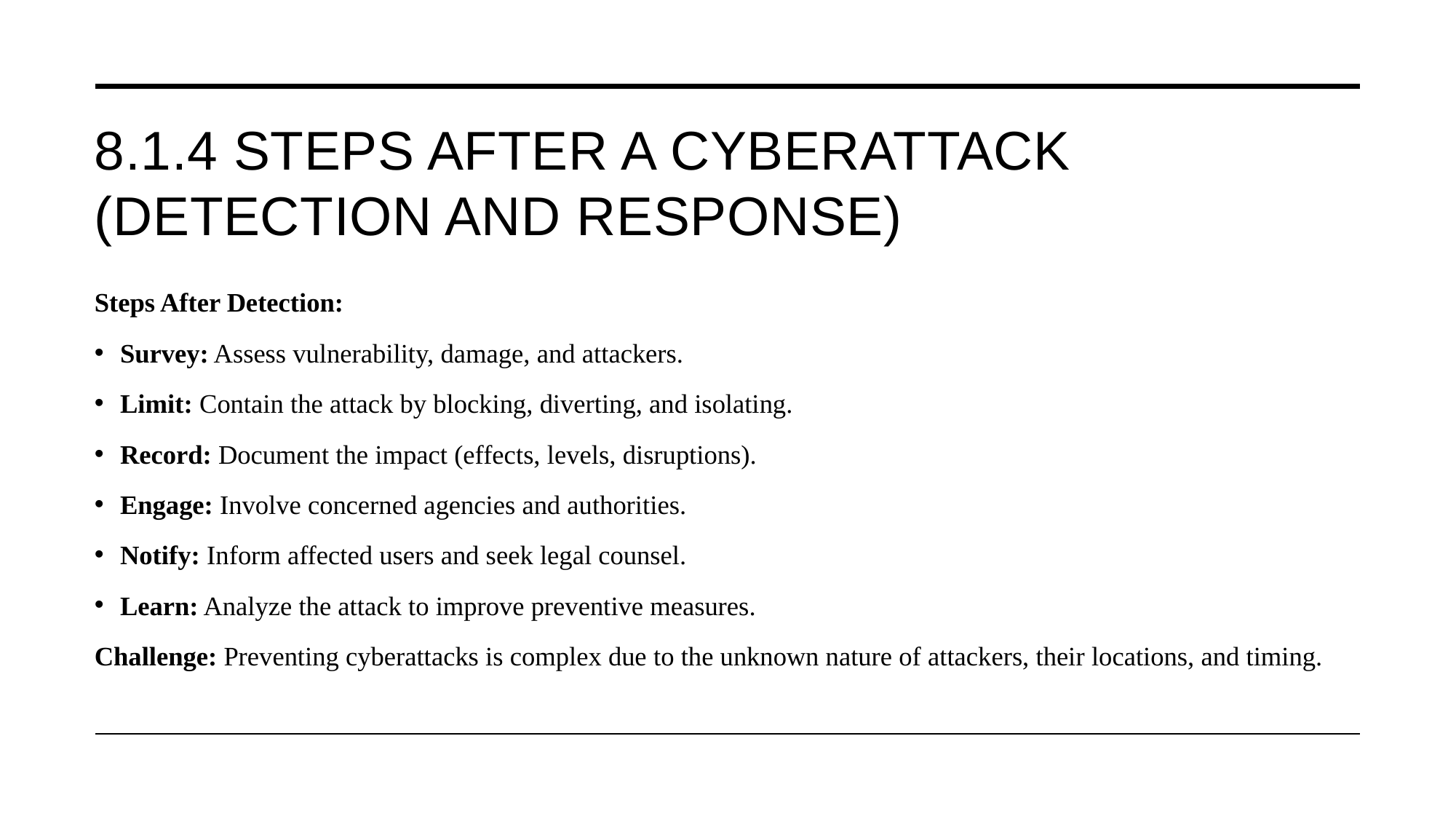

# 8.1.4 Steps After a Cyberattack (Detection and Response)
Steps After Detection:
Survey: Assess vulnerability, damage, and attackers.
Limit: Contain the attack by blocking, diverting, and isolating.
Record: Document the impact (effects, levels, disruptions).
Engage: Involve concerned agencies and authorities.
Notify: Inform affected users and seek legal counsel.
Learn: Analyze the attack to improve preventive measures.
Challenge: Preventing cyberattacks is complex due to the unknown nature of attackers, their locations, and timing.